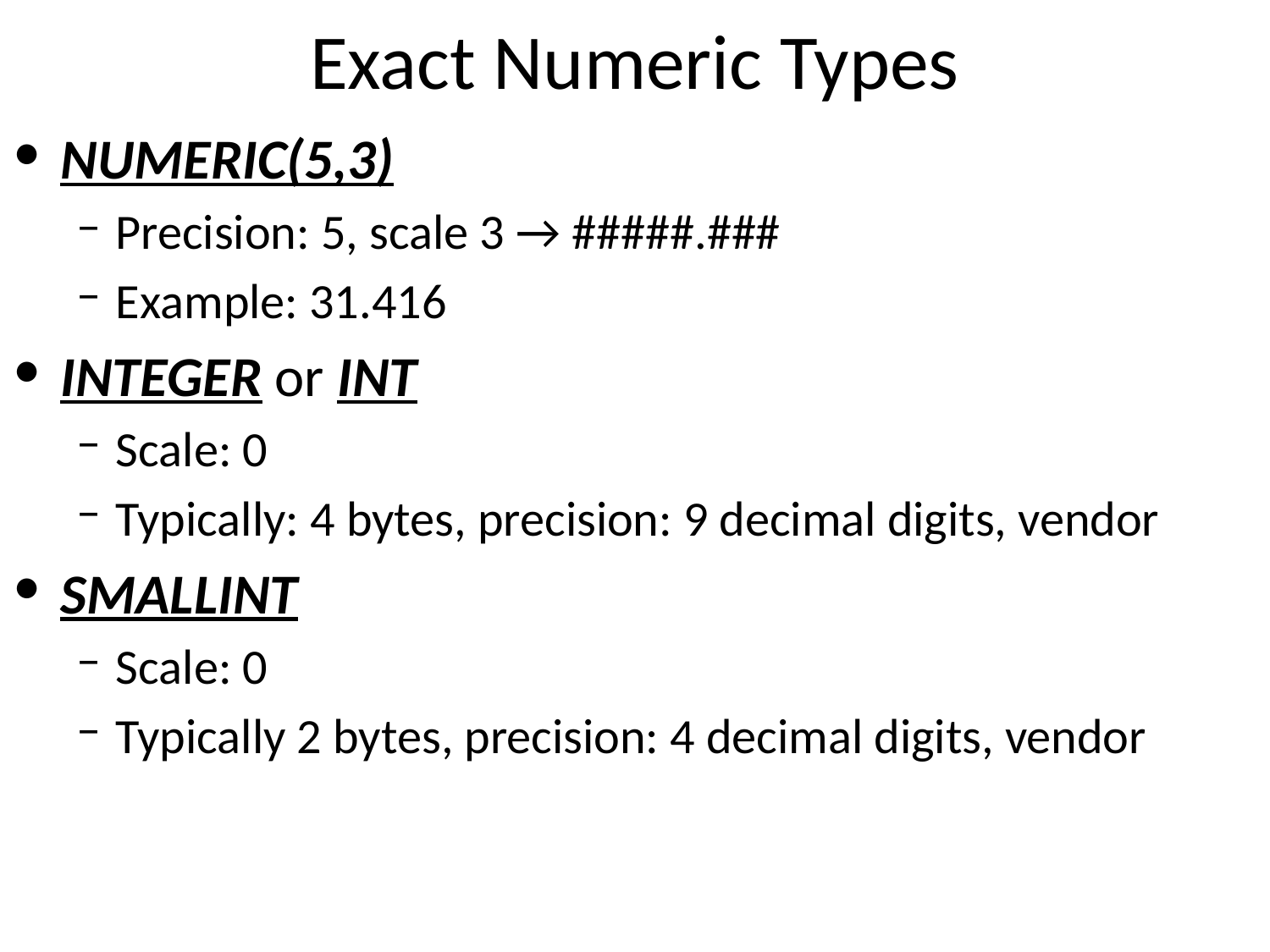

# Exact Numeric Types
NUMERIC(5,3)
Precision: 5, scale 3 → #####.###
Example: 31.416
INTEGER or INT
Scale: 0
Typically: 4 bytes, precision: 9 decimal digits, vendor
SMALLINT
Scale: 0
Typically 2 bytes, precision: 4 decimal digits, vendor